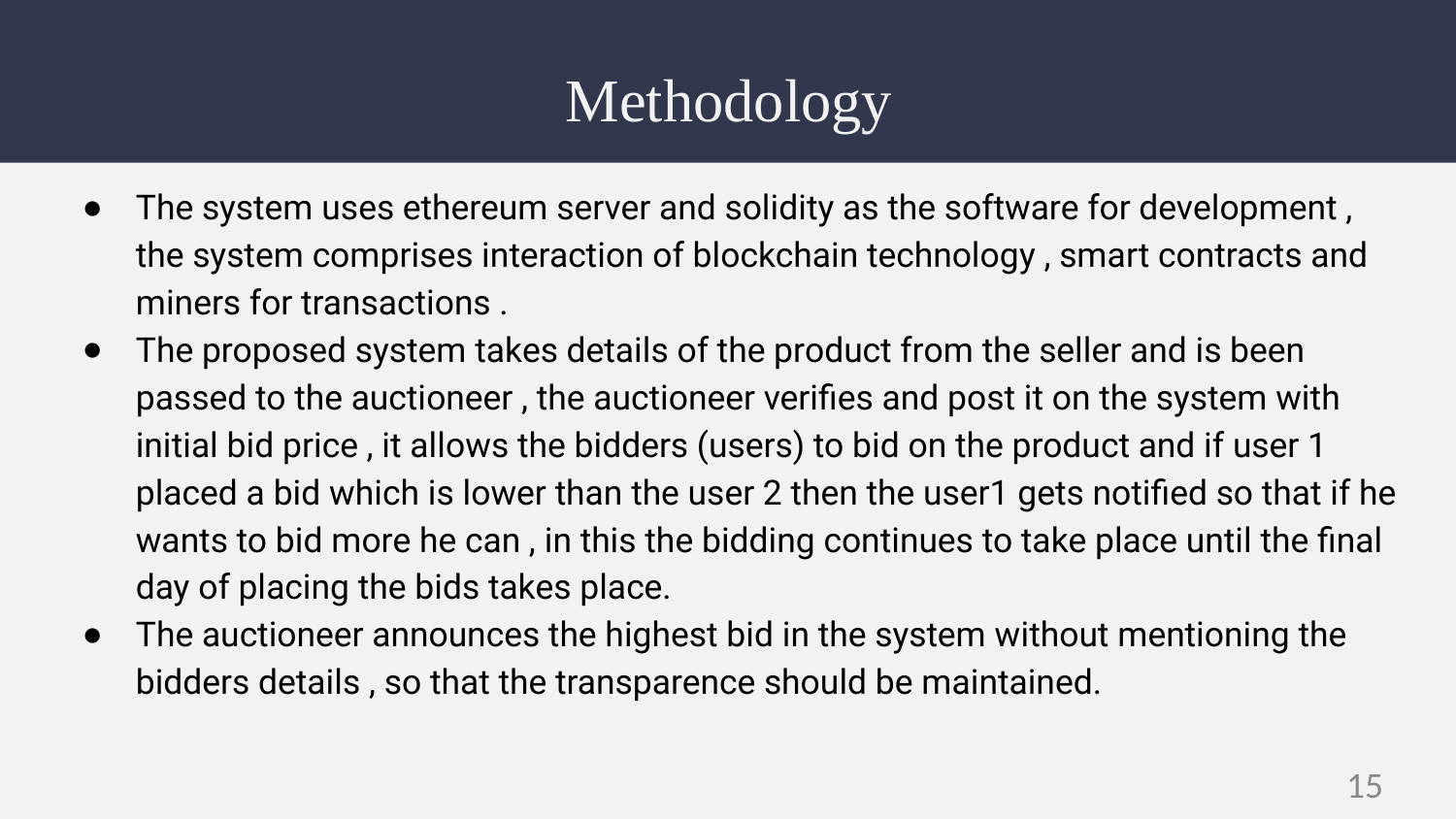

# Methodology
The system uses ethereum server and solidity as the software for development , the system comprises interaction of blockchain technology , smart contracts and miners for transactions .
The proposed system takes details of the product from the seller and is been passed to the auctioneer , the auctioneer verifies and post it on the system with initial bid price , it allows the bidders (users) to bid on the product and if user 1 placed a bid which is lower than the user 2 then the user1 gets notified so that if he wants to bid more he can , in this the bidding continues to take place until the final day of placing the bids takes place.
The auctioneer announces the highest bid in the system without mentioning the bidders details , so that the transparence should be maintained.

15